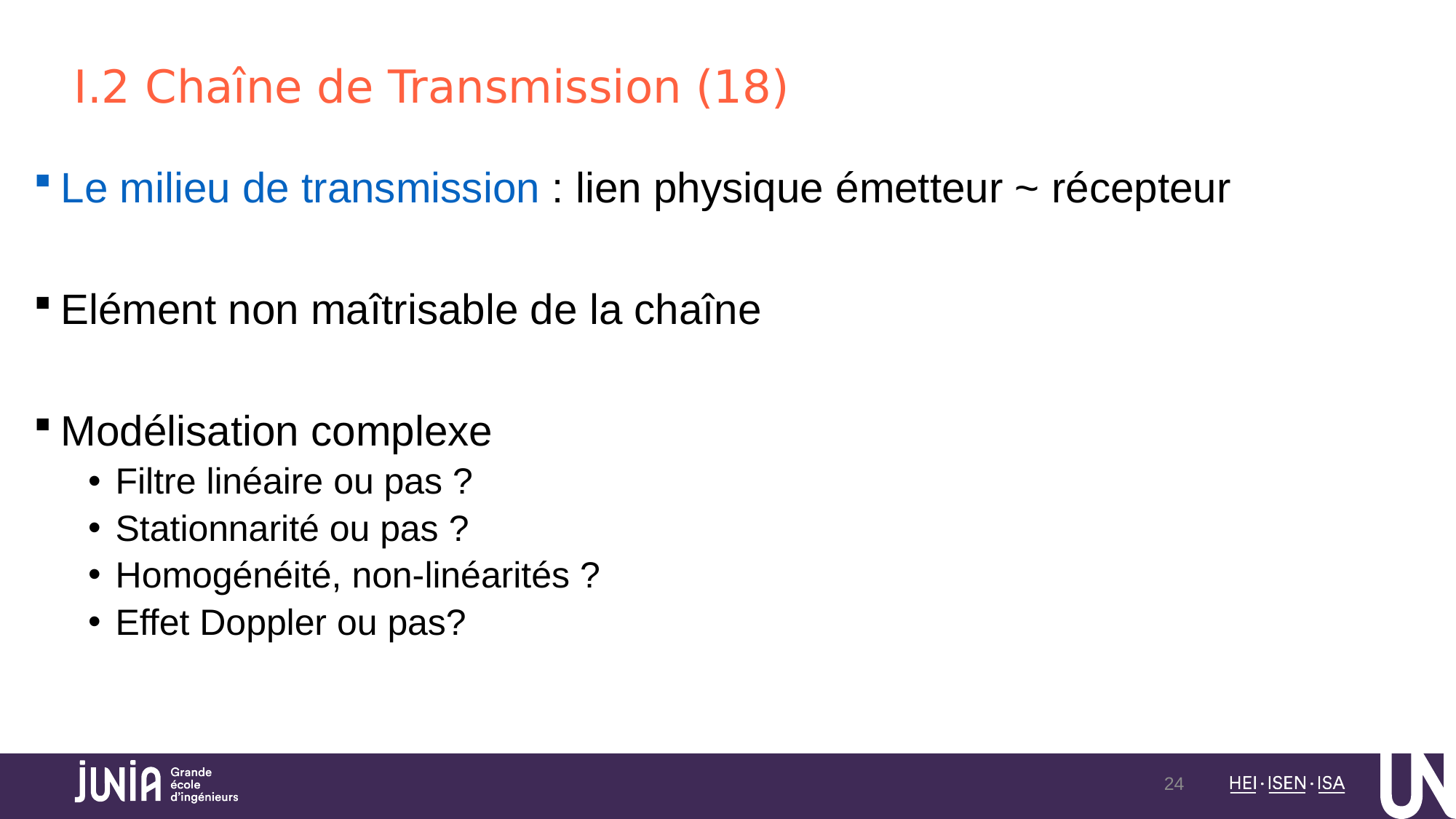

# I.2 Chaîne de Transmission (18)
Le milieu de transmission : lien physique émetteur ~ récepteur

Elément non maîtrisable de la chaîne

Modélisation complexe
Filtre linéaire ou pas ?
Stationnarité ou pas ?
Homogénéité, non-linéarités ?
Effet Doppler ou pas?
24